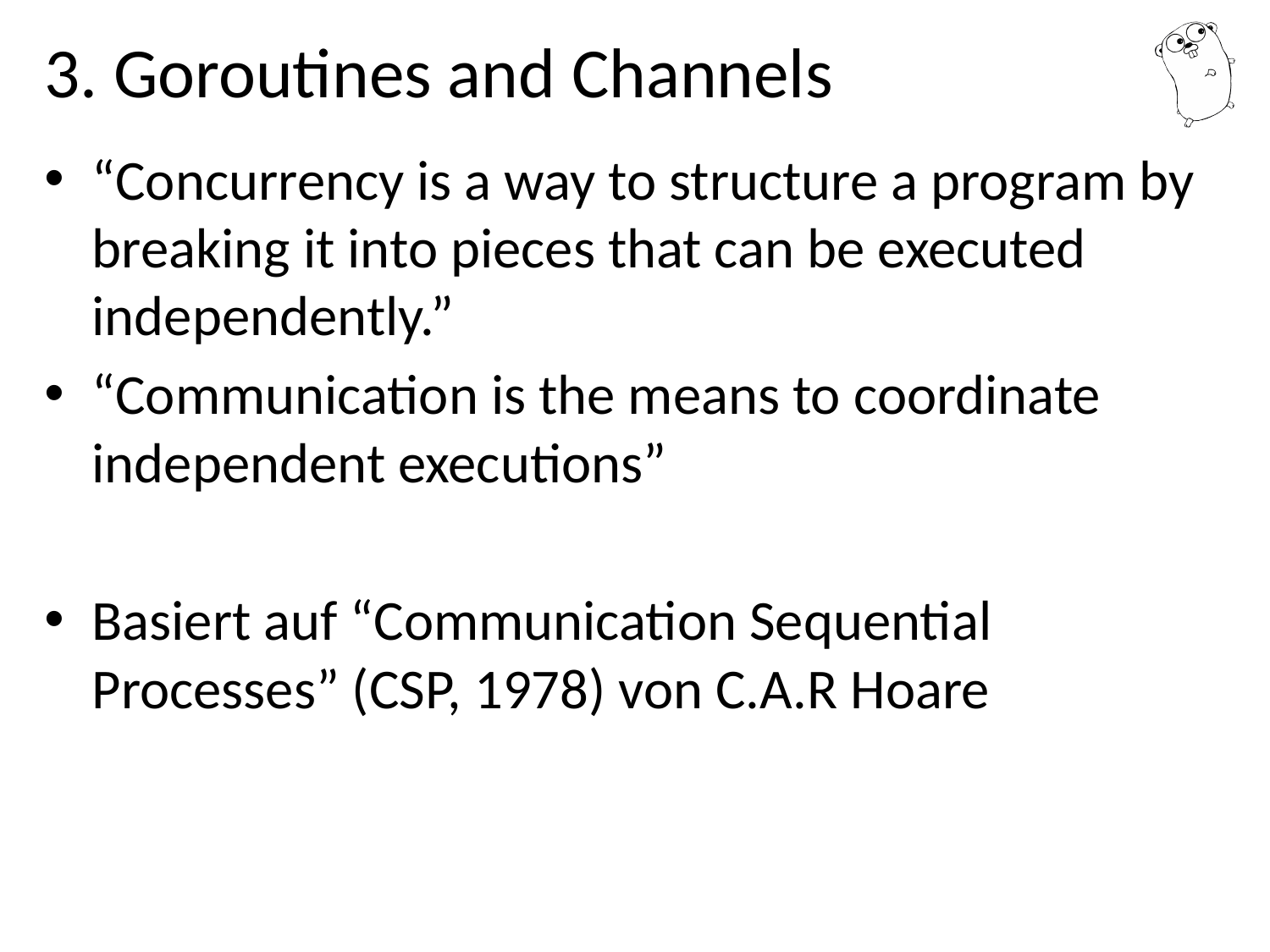

# 3. Goroutines and Channels
“Concurrency is a way to structure a program by breaking it into pieces that can be executed independently.”
“Communication is the means to coordinate independent executions”

Basiert auf “Communication Sequential Processes” (CSP, 1978) von C.A.R Hoare